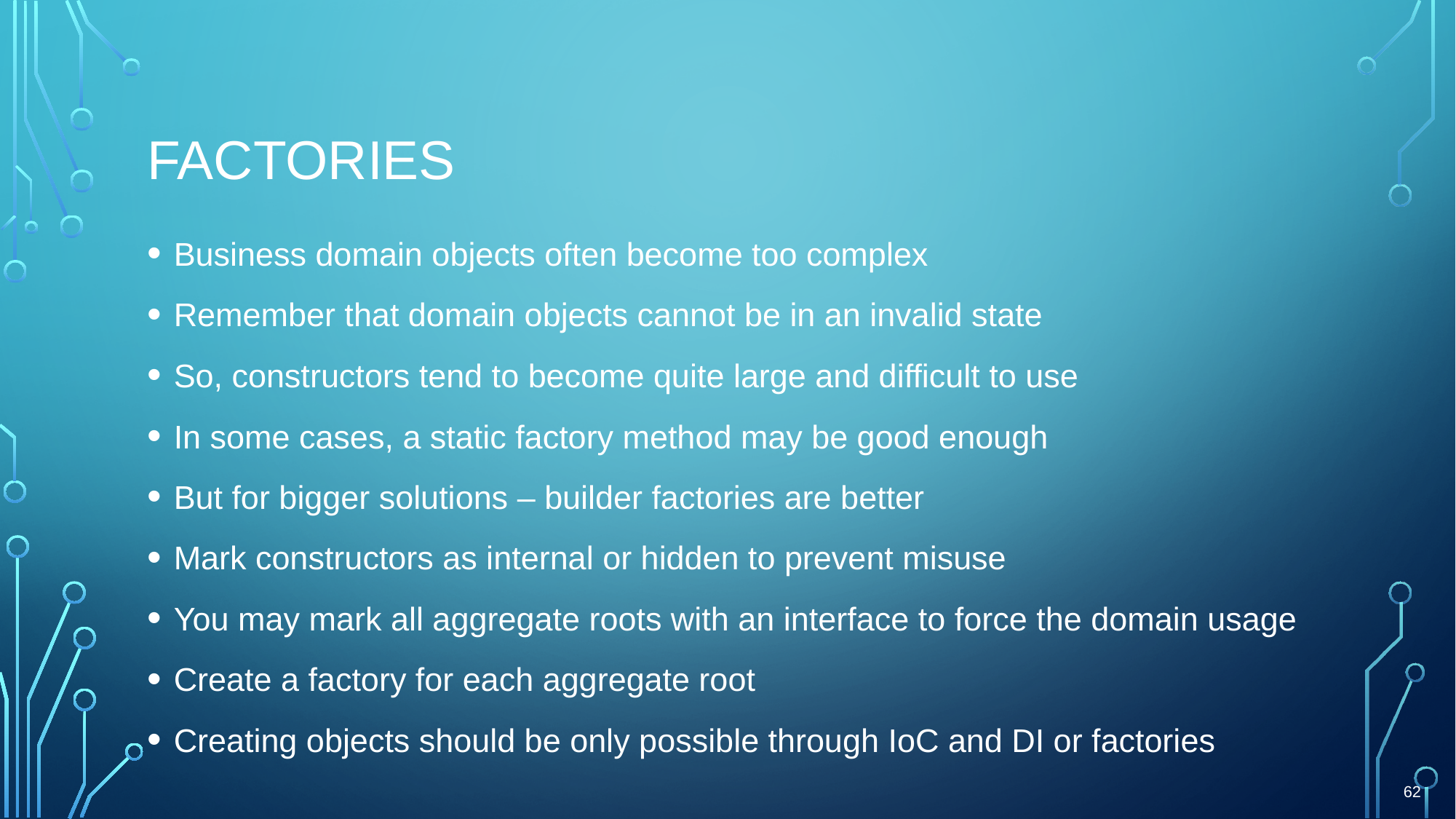

# Factories
Business domain objects often become too complex
Remember that domain objects cannot be in an invalid state
So, constructors tend to become quite large and difficult to use
In some cases, a static factory method may be good enough
But for bigger solutions – builder factories are better
Mark constructors as internal or hidden to prevent misuse
You may mark all aggregate roots with an interface to force the domain usage
Create a factory for each aggregate root
Creating objects should be only possible through IoC and DI or factories
62